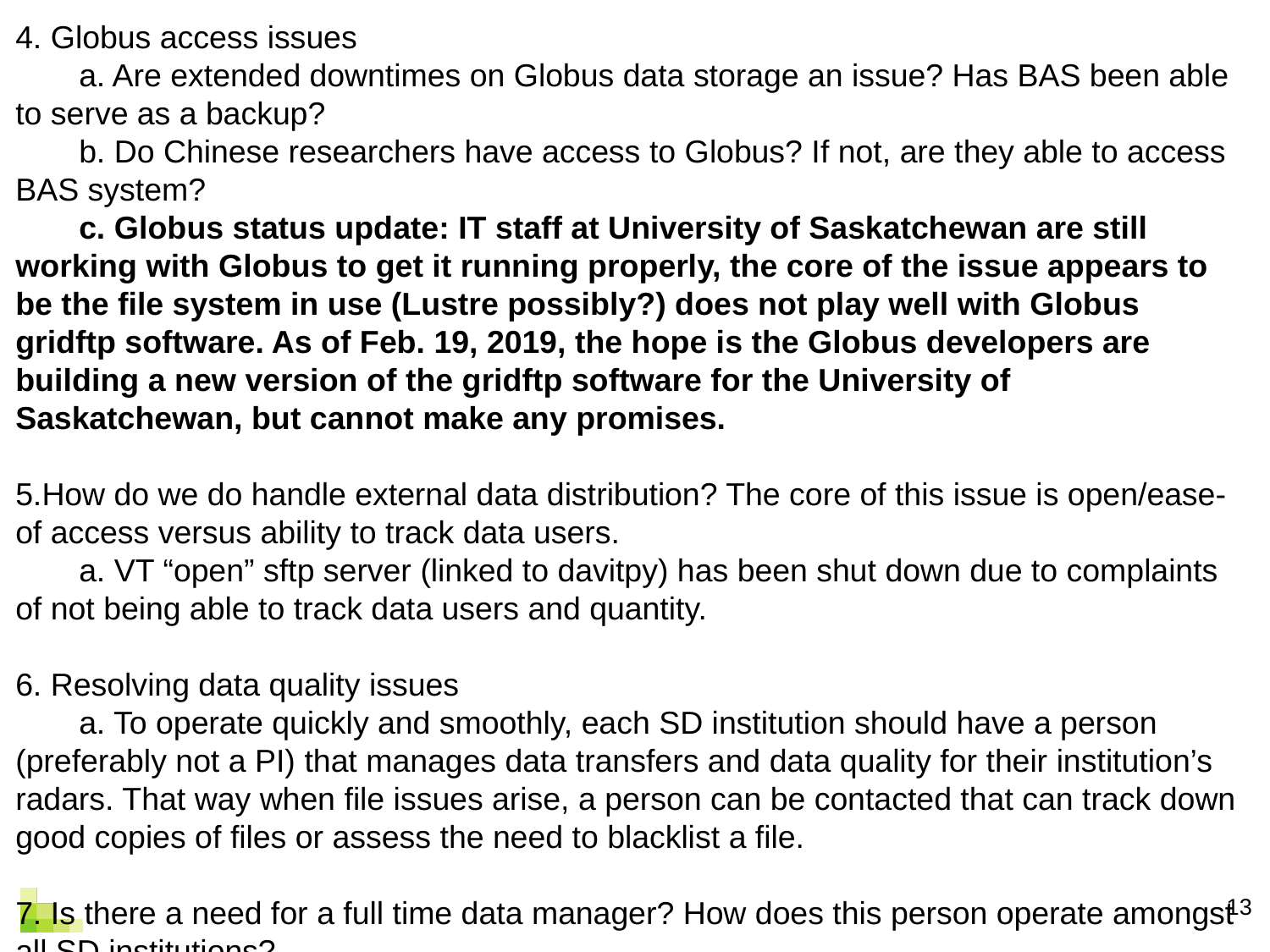

4. Globus access issues
a. Are extended downtimes on Globus data storage an issue? Has BAS been able to serve as a backup?
b. Do Chinese researchers have access to Globus? If not, are they able to access BAS system?
c. Globus status update: IT staff at University of Saskatchewan are still working with Globus to get it running properly, the core of the issue appears to be the file system in use (Lustre possibly?) does not play well with Globus gridftp software. As of Feb. 19, 2019, the hope is the Globus developers are building a new version of the gridftp software for the University of Saskatchewan, but cannot make any promises.

5.How do we do handle external data distribution? The core of this issue is open/ease-of access versus ability to track data users.
a. VT “open” sftp server (linked to davitpy) has been shut down due to complaints of not being able to track data users and quantity.

6. Resolving data quality issues
a. To operate quickly and smoothly, each SD institution should have a person (preferably not a PI) that manages data transfers and data quality for their institution’s radars. That way when file issues arise, a person can be contacted that can track down good copies of files or assess the need to blacklist a file.

7. Is there a need for a full time data manager? How does this person operate amongst all SD institutions?

13